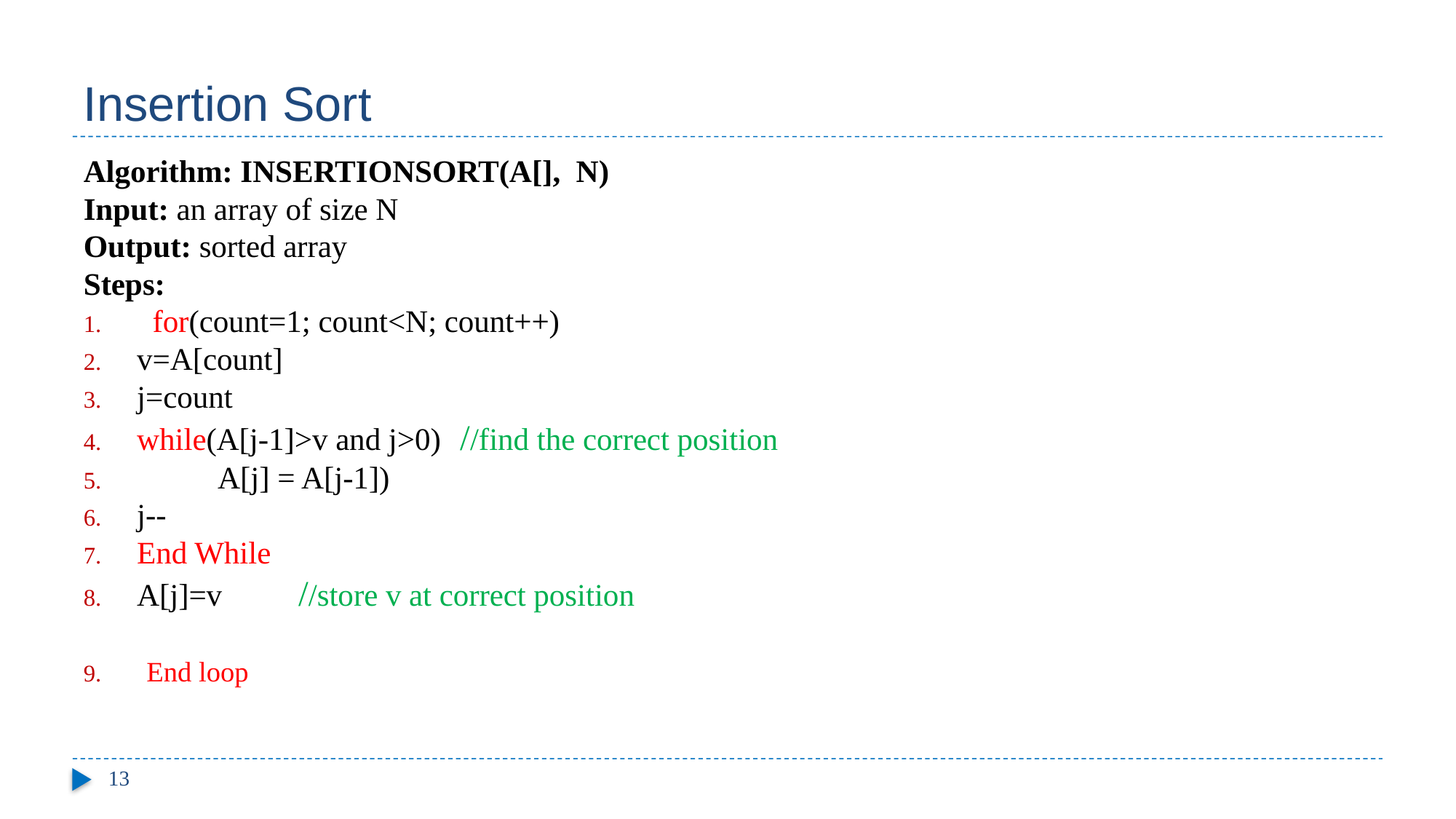

# Insertion Sort
Algorithm: INSERTIONSORT(A[],  N)
Input: an array of size N
Output: sorted array
Steps:
  for(count=1; count<N; count++)
	v=A[count]
	j=count
	while(A[j-1]>v and j>0)		//find the correct position
    		A[j] = A[j-1])
		j--
	End While
	A[j]=v			//store v at correct position

  End loop

13